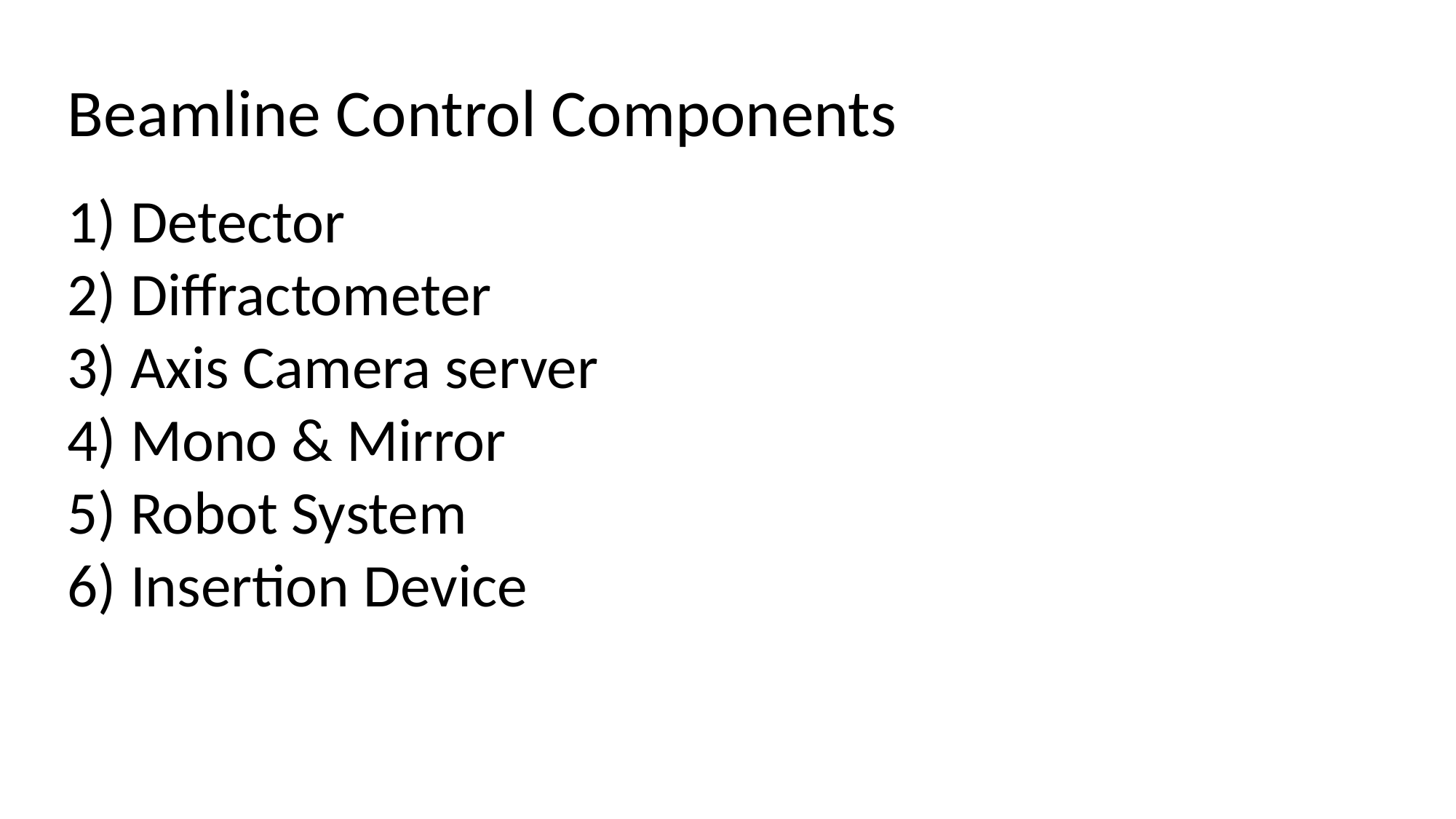

Beamline Control Components

1) Detector
2) Diffractometer
3) Axis Camera server
4) Mono & Mirror
5) Robot System
6) Insertion Device